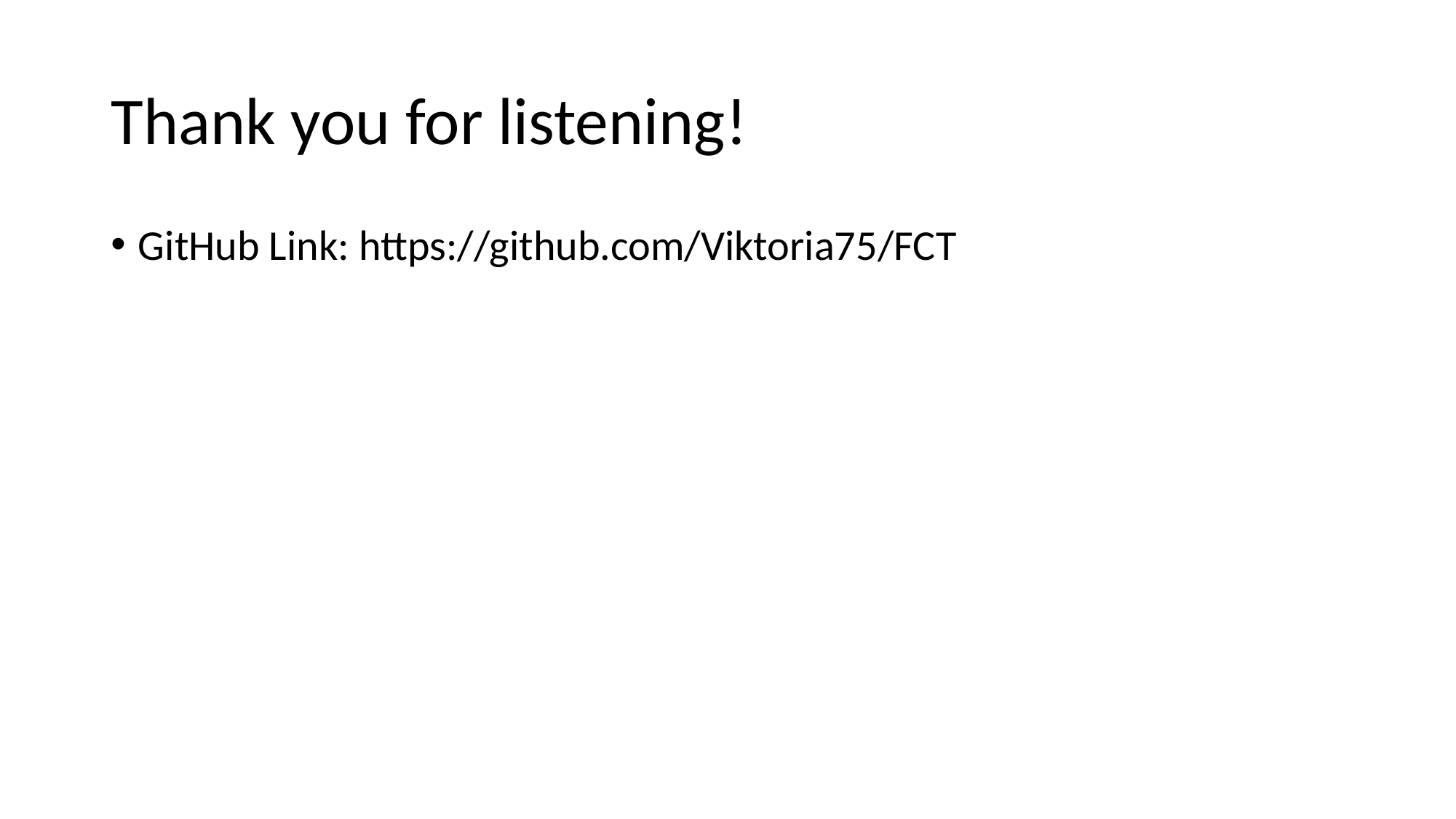

# Thank you for listening!
GitHub Link: https://github.com/Viktoria75/FCT